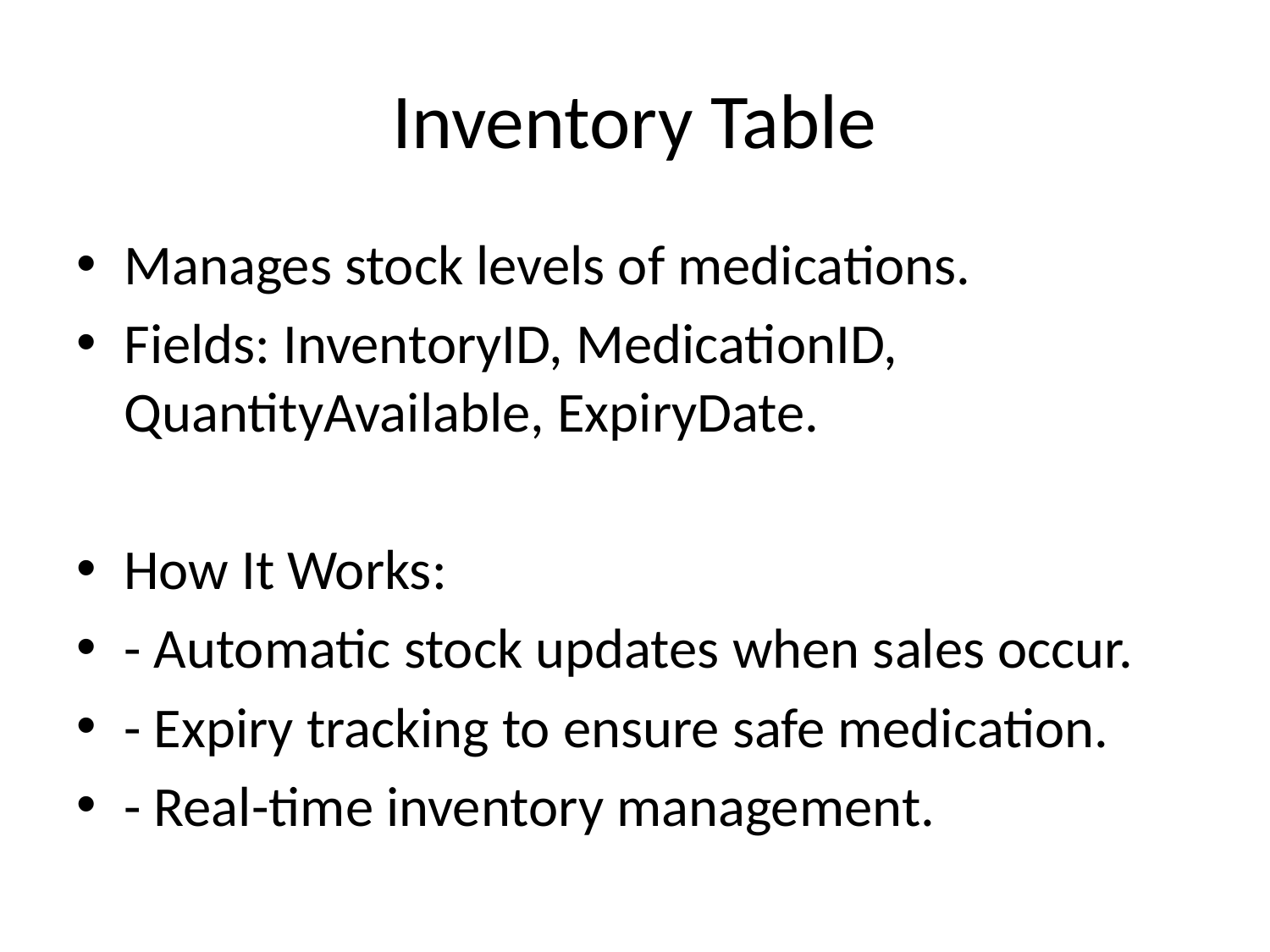

# Inventory Table
Manages stock levels of medications.
Fields: InventoryID, MedicationID, QuantityAvailable, ExpiryDate.

How It Works:
- Automatic stock updates when sales occur.
- Expiry tracking to ensure safe medication.
- Real-time inventory management.